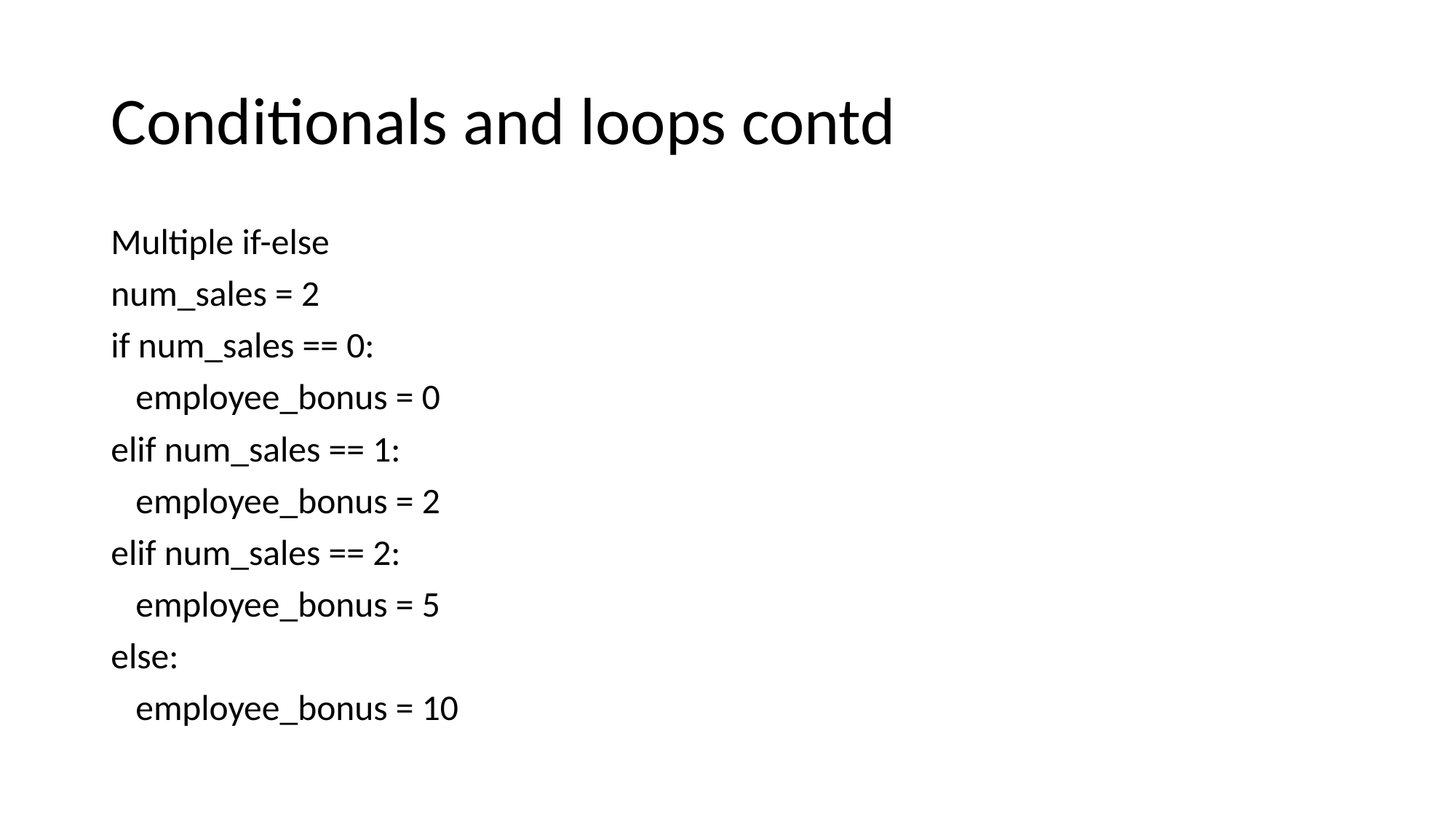

# Conditionals and loops contd
Multiple if-else
num_sales = 2
if num_sales == 0:
   employee_bonus = 0
elif num_sales == 1:
   employee_bonus = 2
elif num_sales == 2:
   employee_bonus = 5
else:
   employee_bonus = 10